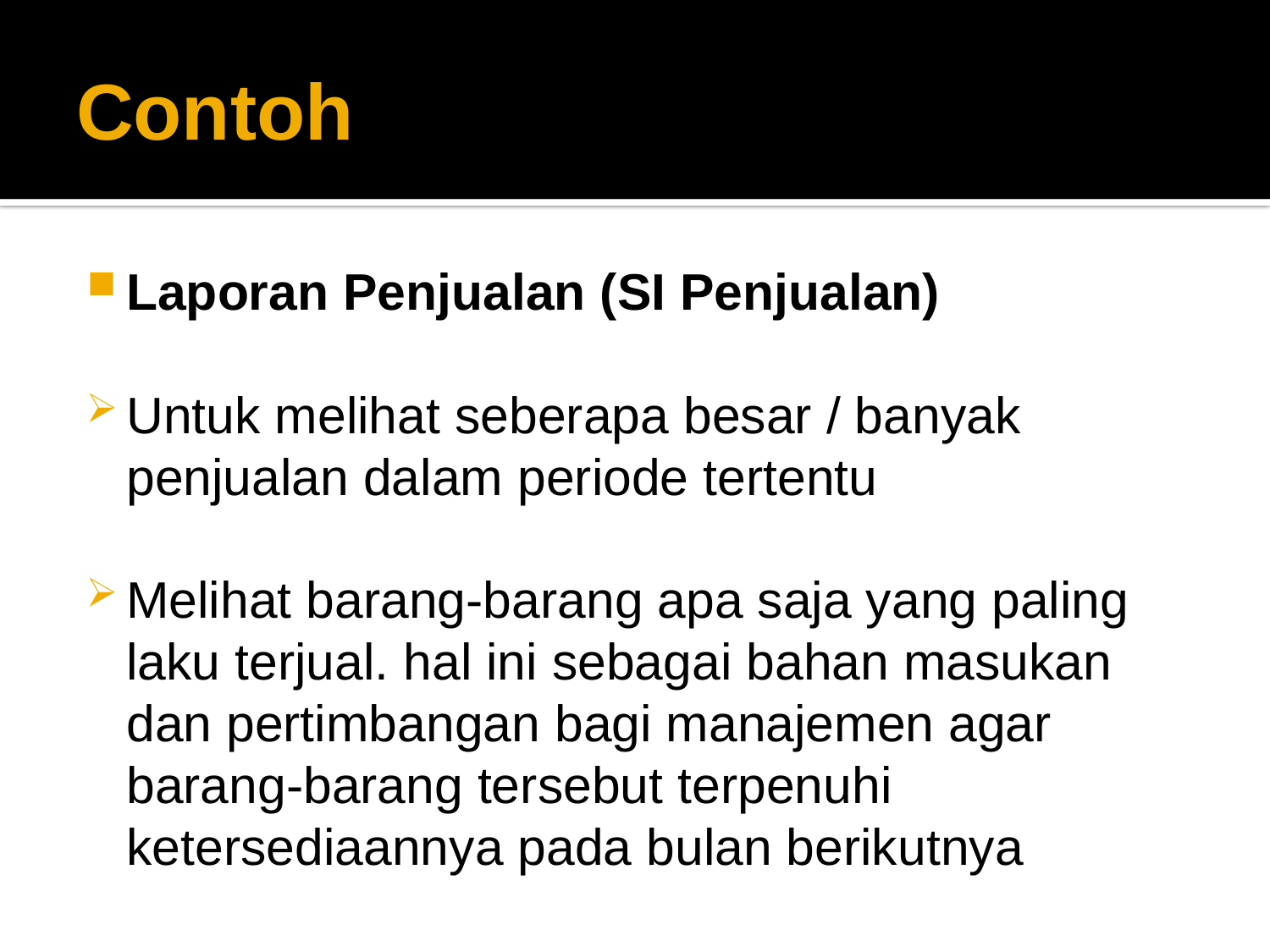

# Contoh
Laporan Penjualan (SI Penjualan)

Untuk melihat seberapa besar / banyak penjualan dalam periode tertentu

Melihat barang-barang apa saja yang paling laku terjual. hal ini sebagai bahan masukan dan pertimbangan bagi manajemen agar barang-barang tersebut terpenuhi ketersediaannya pada bulan berikutnya